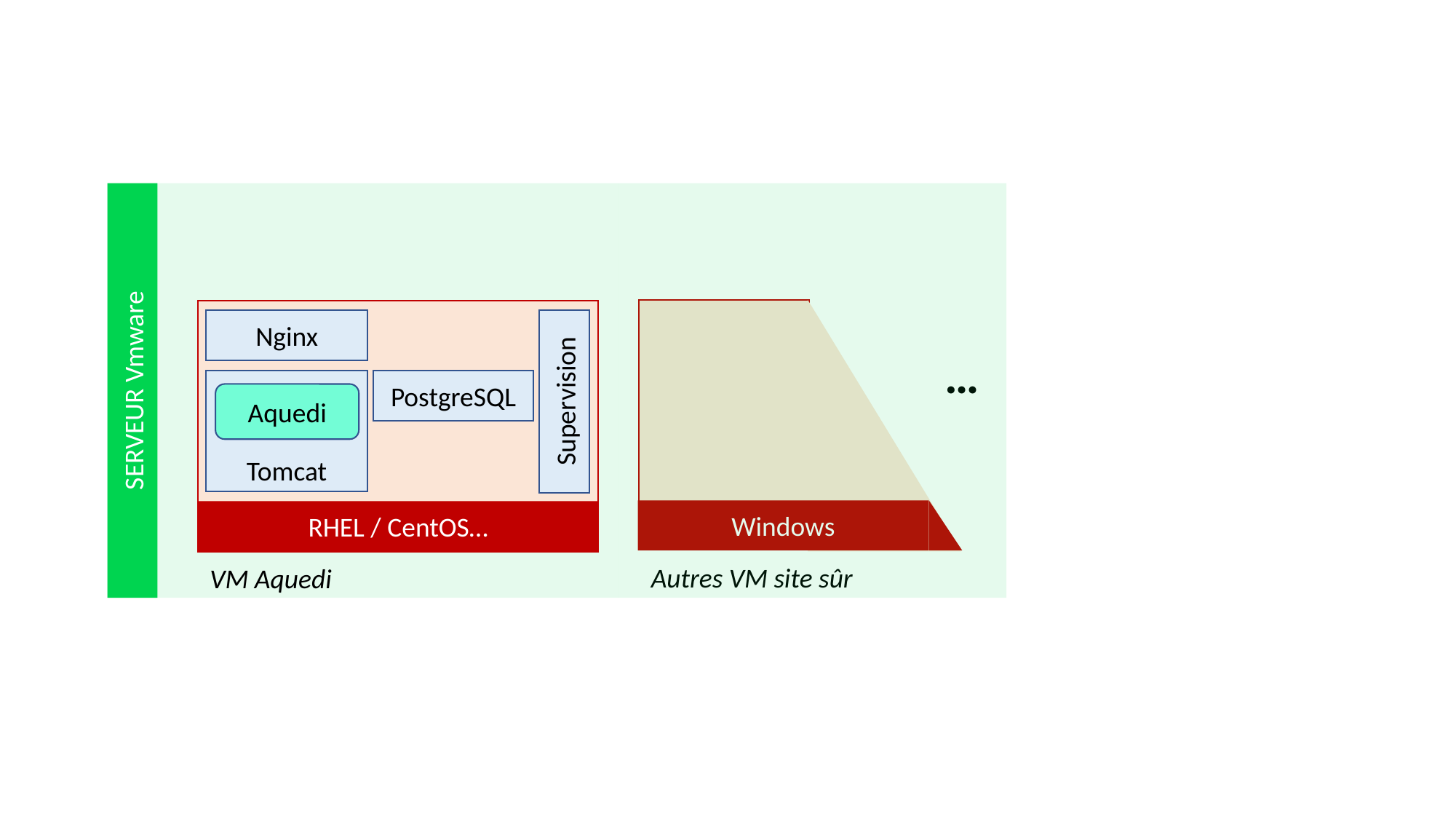

z

Nginx
…
SERVEUR Vmware
Tomcat
PostgreSQL
Supervision
Aquedi

Windows
RHEL / CentOS…
Autres VM site sûr
VM Aquedi